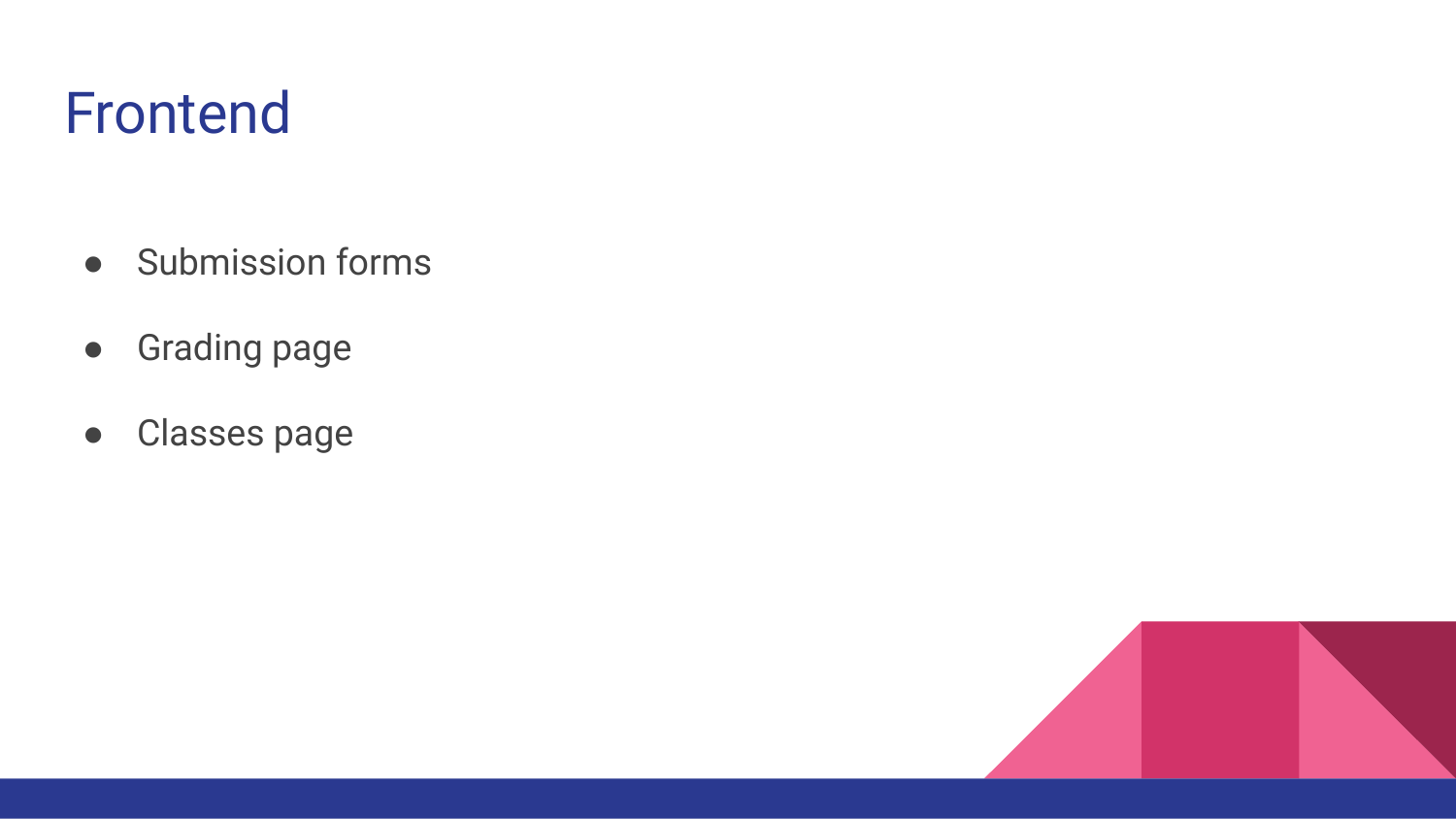

# Frontend
Submission forms
Grading page
Classes page